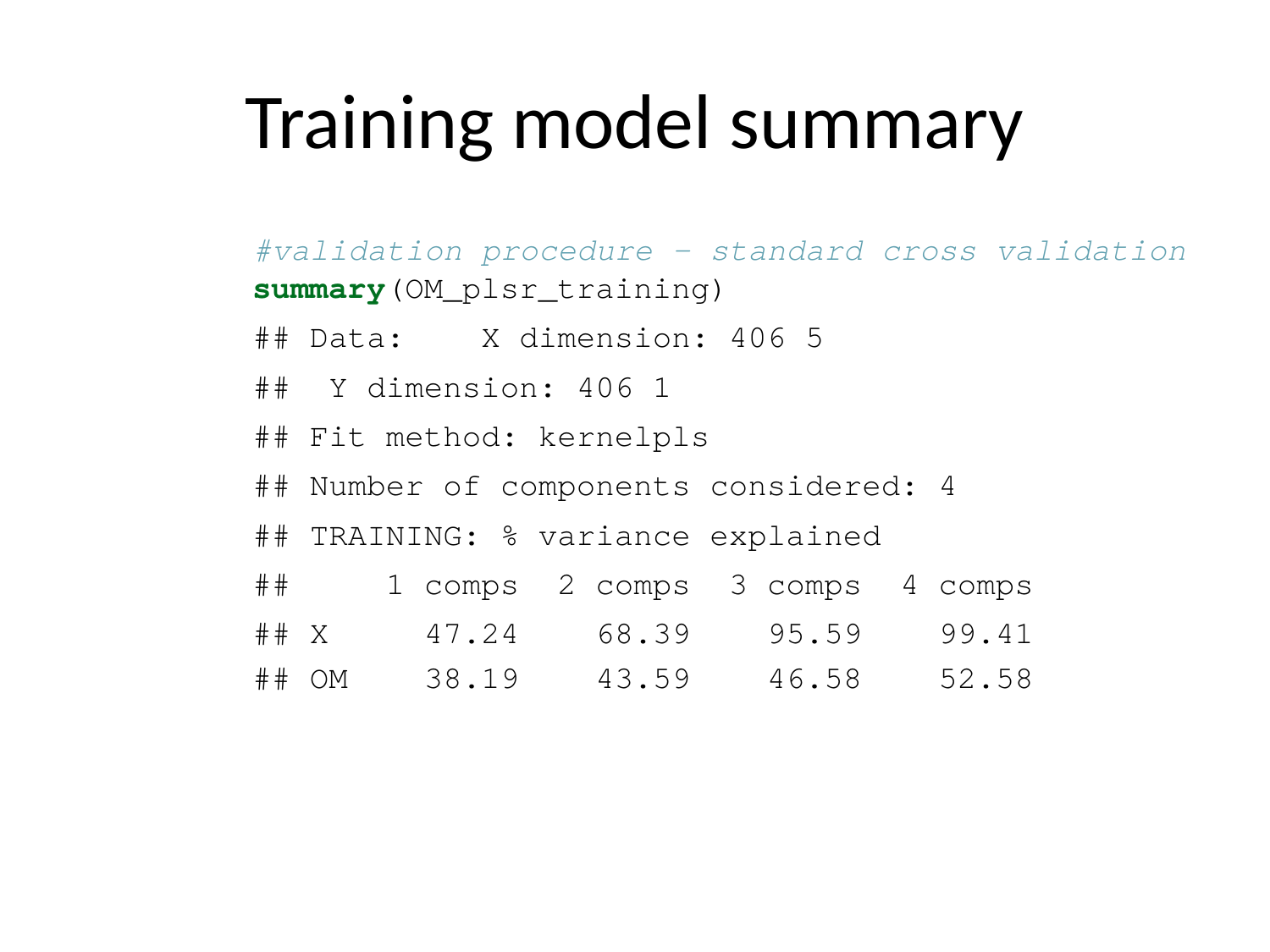

# Training model summary
#validation procedure - standard cross validation
summary(OM_plsr_training)
## Data:    X dimension: 406 5
##  Y dimension: 406 1
## Fit method: kernelpls
## Number of components considered: 4
## TRAINING: % variance explained
##     1 comps  2 comps  3 comps  4 comps
## X     47.24    68.39    95.59    99.41
## OM    38.19    43.59    46.58    52.58